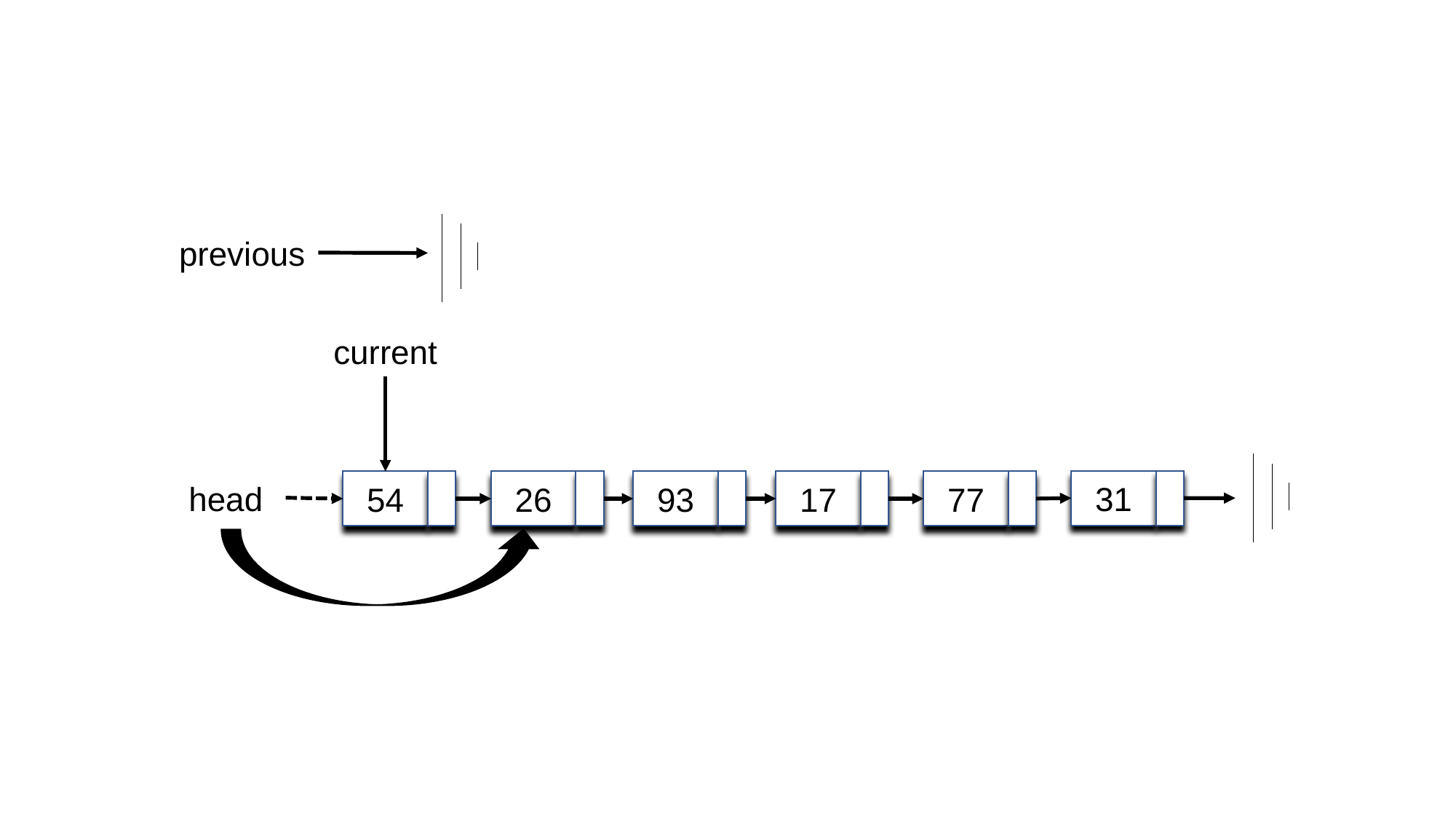

previous
current

31

54

26

93

17

77
head